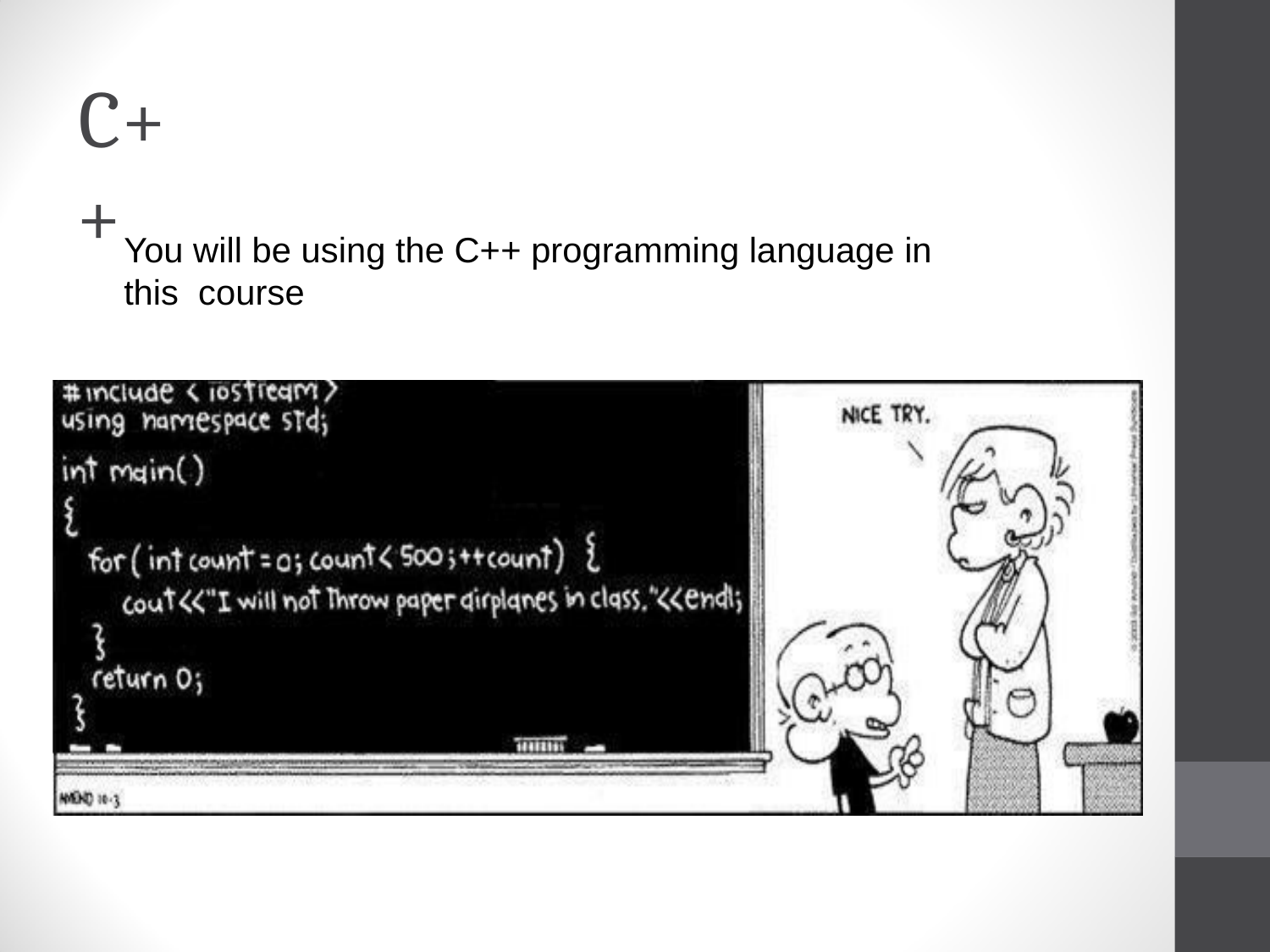

C++
You will be using the C++ programming language in this  course